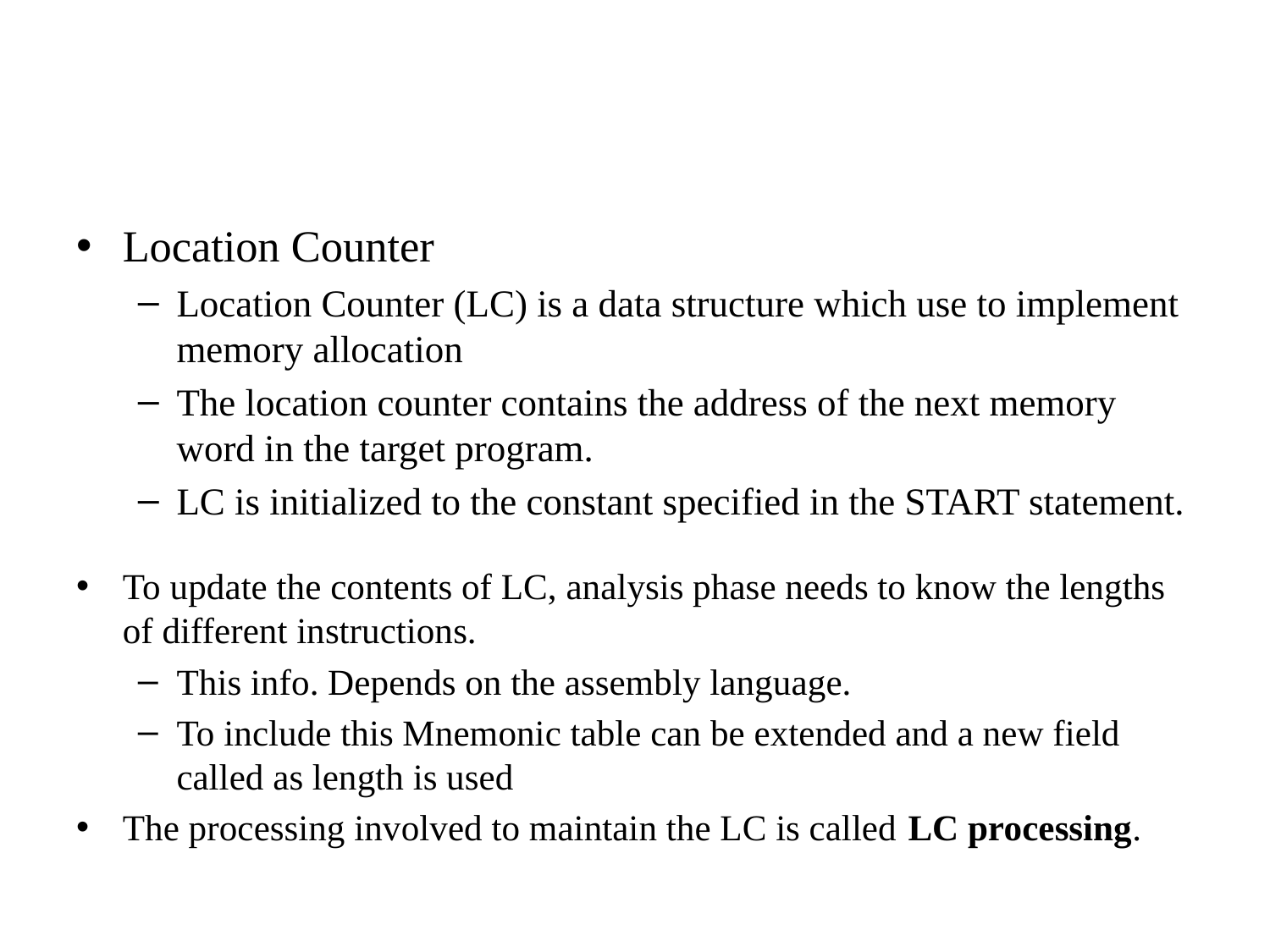

#
Location Counter
Location Counter (LC) is a data structure which use to implement memory allocation
The location counter contains the address of the next memory word in the target program.
LC is initialized to the constant specified in the START statement.

To update the contents of LC, analysis phase needs to know the lengths of different instructions.
This info. Depends on the assembly language.
To include this Mnemonic table can be extended and a new field called as length is used
The processing involved to maintain the LC is called LC processing.